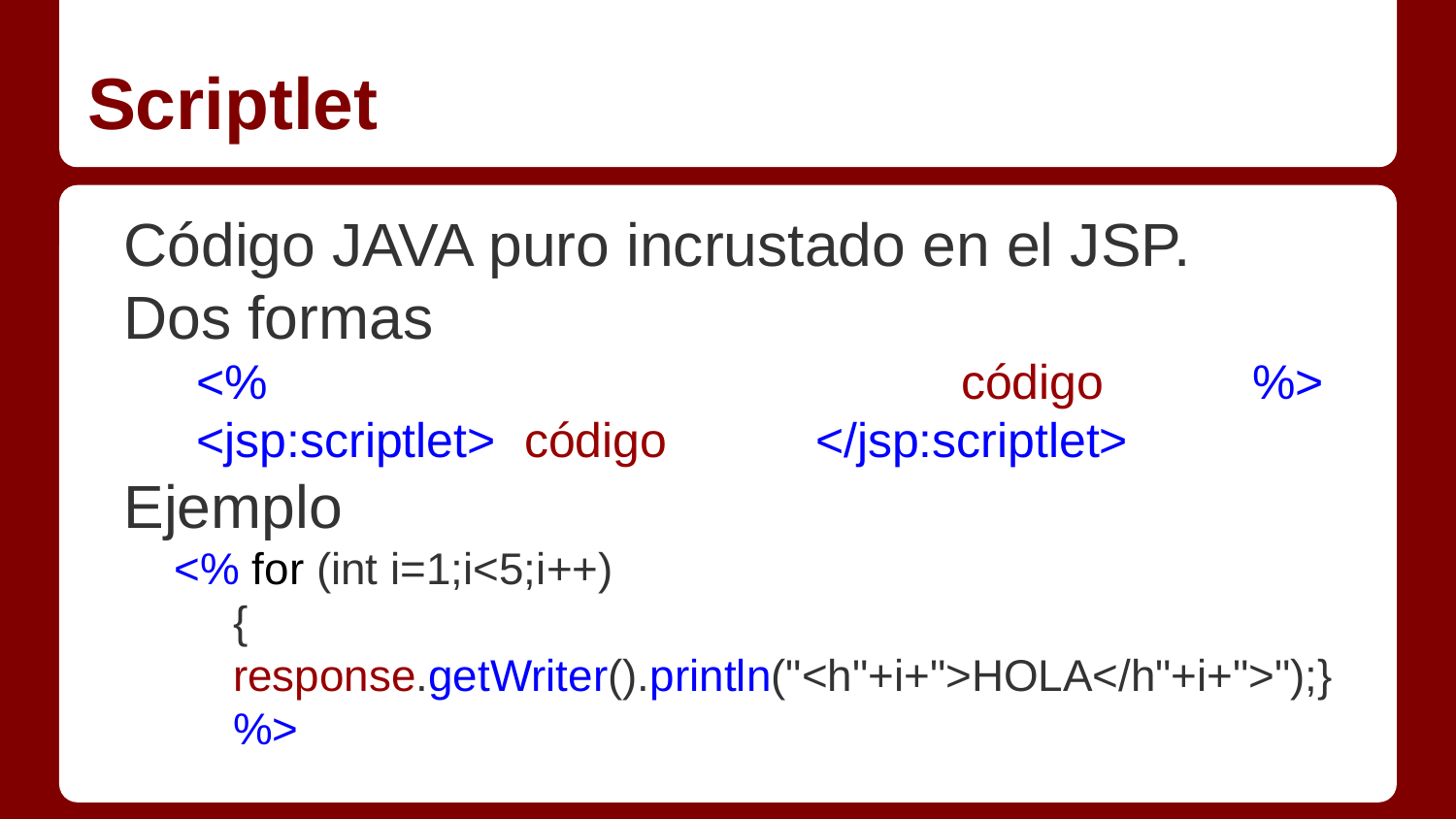

# Scriptlet
Código JAVA puro incrustado en el JSP.
Dos formas
<%					código		%>
<jsp:scriptlet>	código		</jsp:scriptlet>
Ejemplo
<% for (int i=1;i<5;i++) {  response.getWriter().println("<h"+i+">HOLA</h"+i+">");} %>